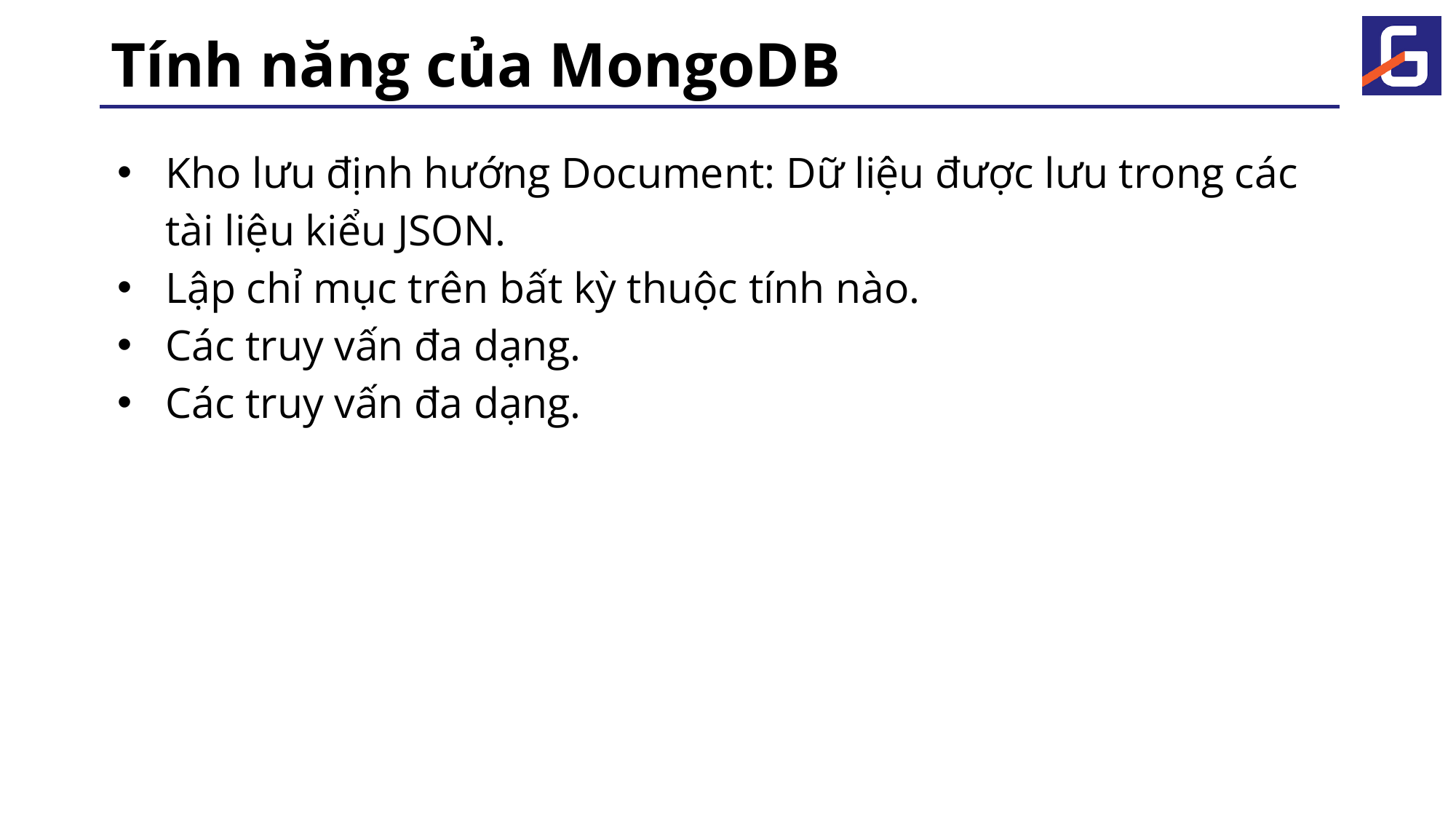

# Tính năng của MongoDB
Kho lưu định hướng Document: Dữ liệu được lưu trong các tài liệu kiểu JSON.
Lập chỉ mục trên bất kỳ thuộc tính nào.
Các truy vấn đa dạng.
Các truy vấn đa dạng.